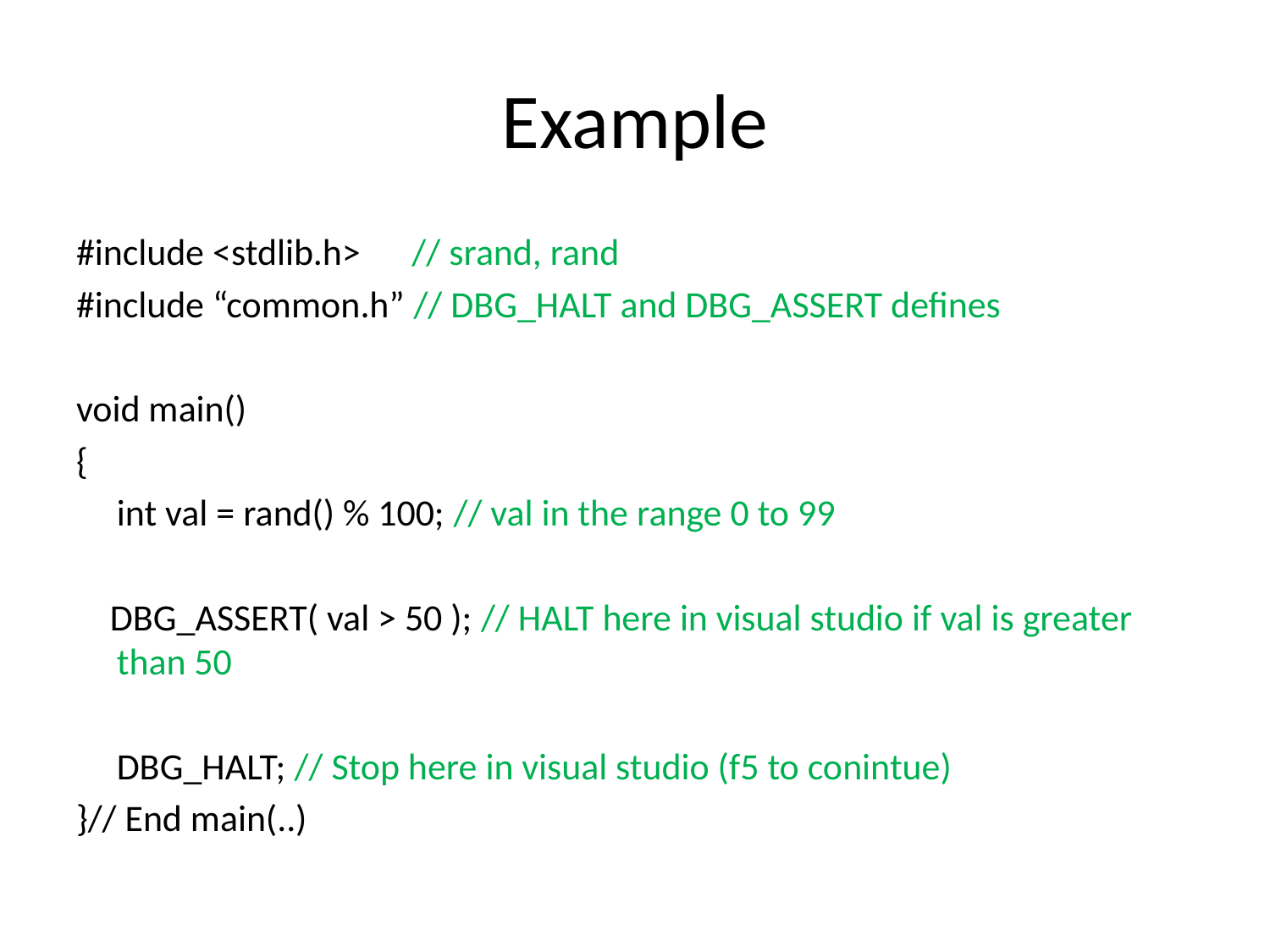

# Example
#include <stdlib.h>      // srand, rand
#include “common.h” // DBG_HALT and DBG_ASSERT defines

void main()
{
	int val = rand() % 100; // val in the range 0 to 99

    DBG_ASSERT( val > 50 ); // HALT here in visual studio if val is greater than 50

	DBG_HALT; // Stop here in visual studio (f5 to conintue)
}// End main(..)